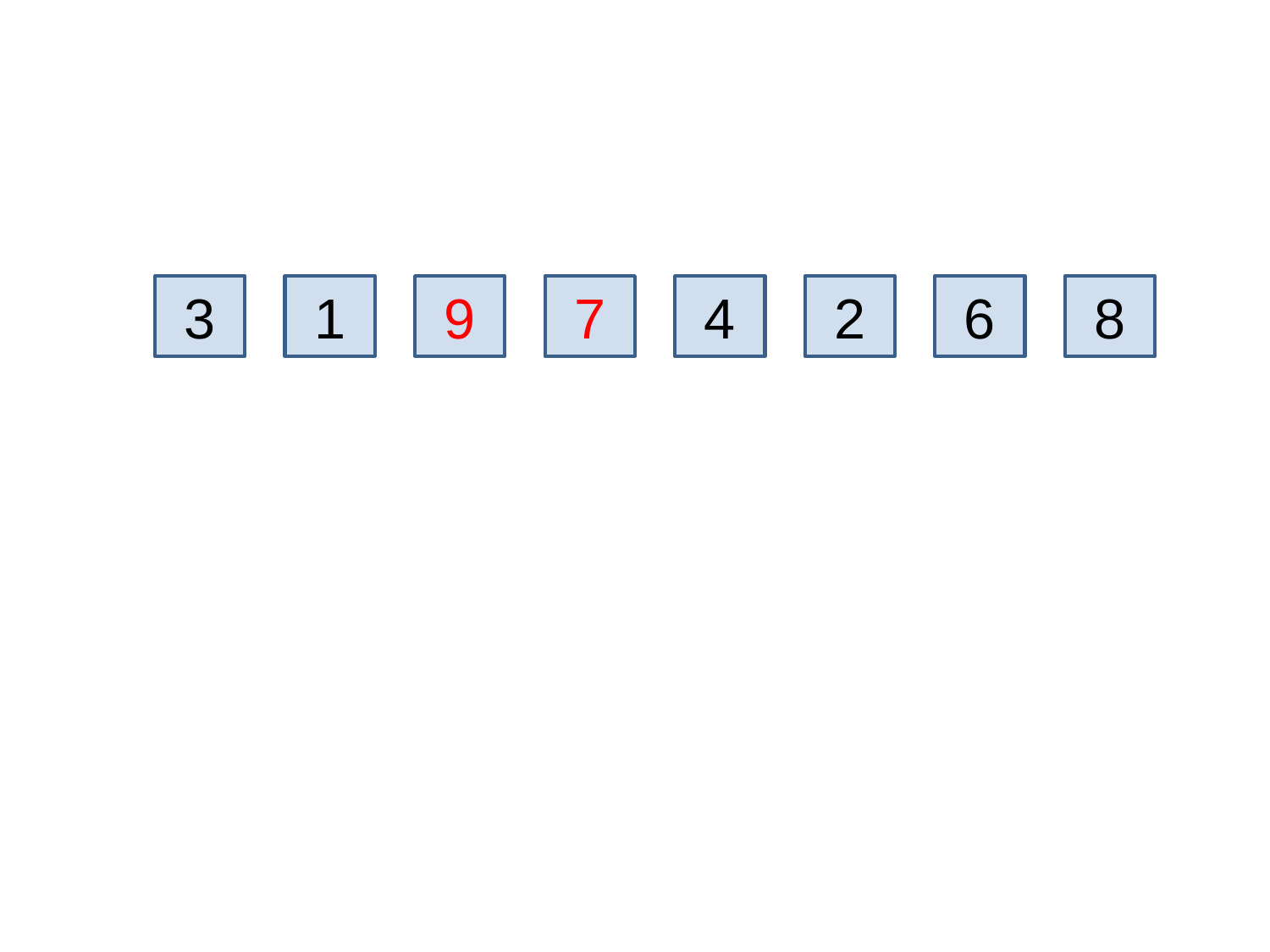

3
1
9
7
4
2
6
8